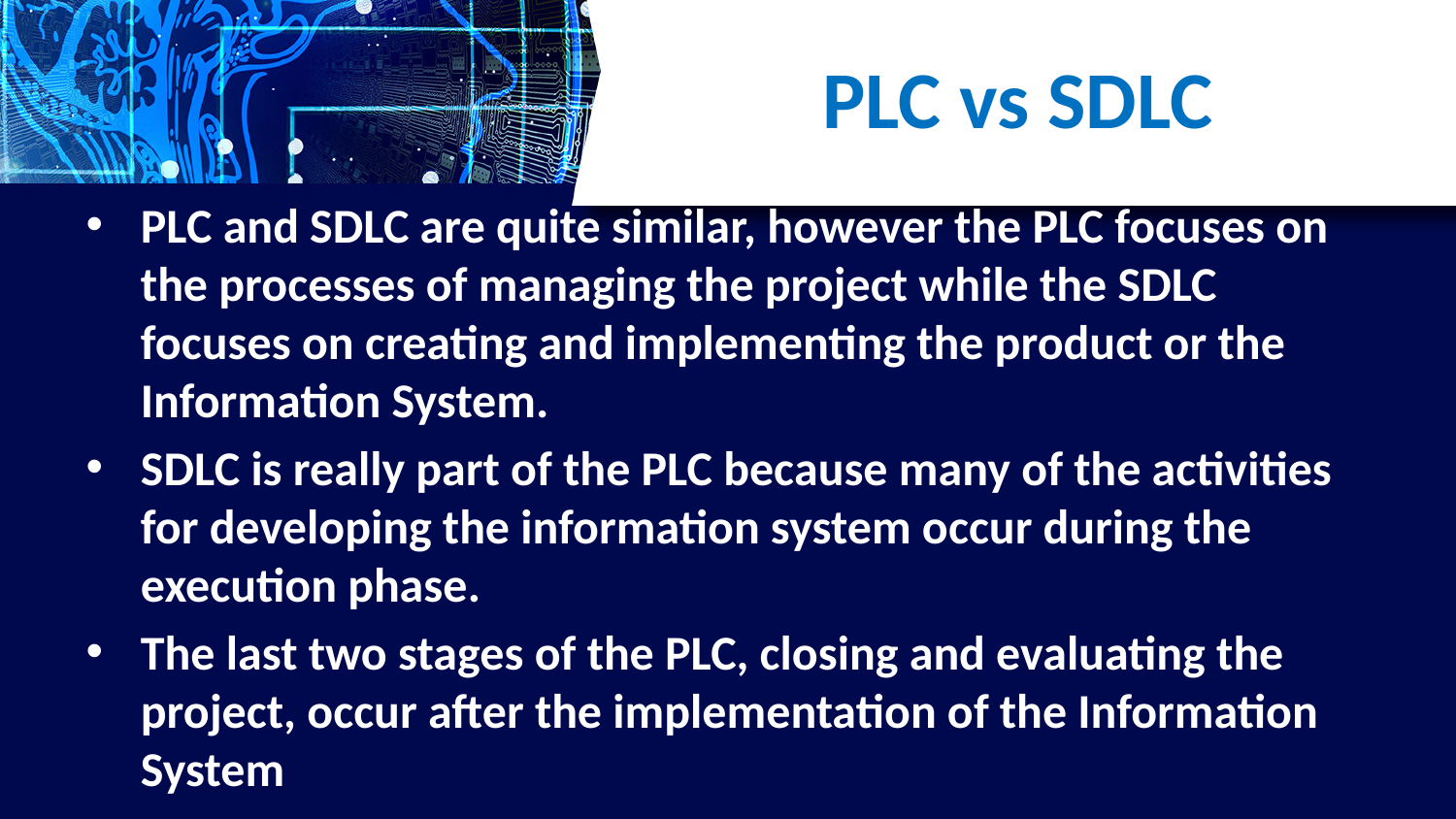

# PLC vs SDLC
PLC and SDLC are quite similar, however the PLC focuses on the processes of managing the project while the SDLC focuses on creating and implementing the product or the Information System.
SDLC is really part of the PLC because many of the activities for developing the information system occur during the execution phase.
The last two stages of the PLC, closing and evaluating the project, occur after the implementation of the Information System